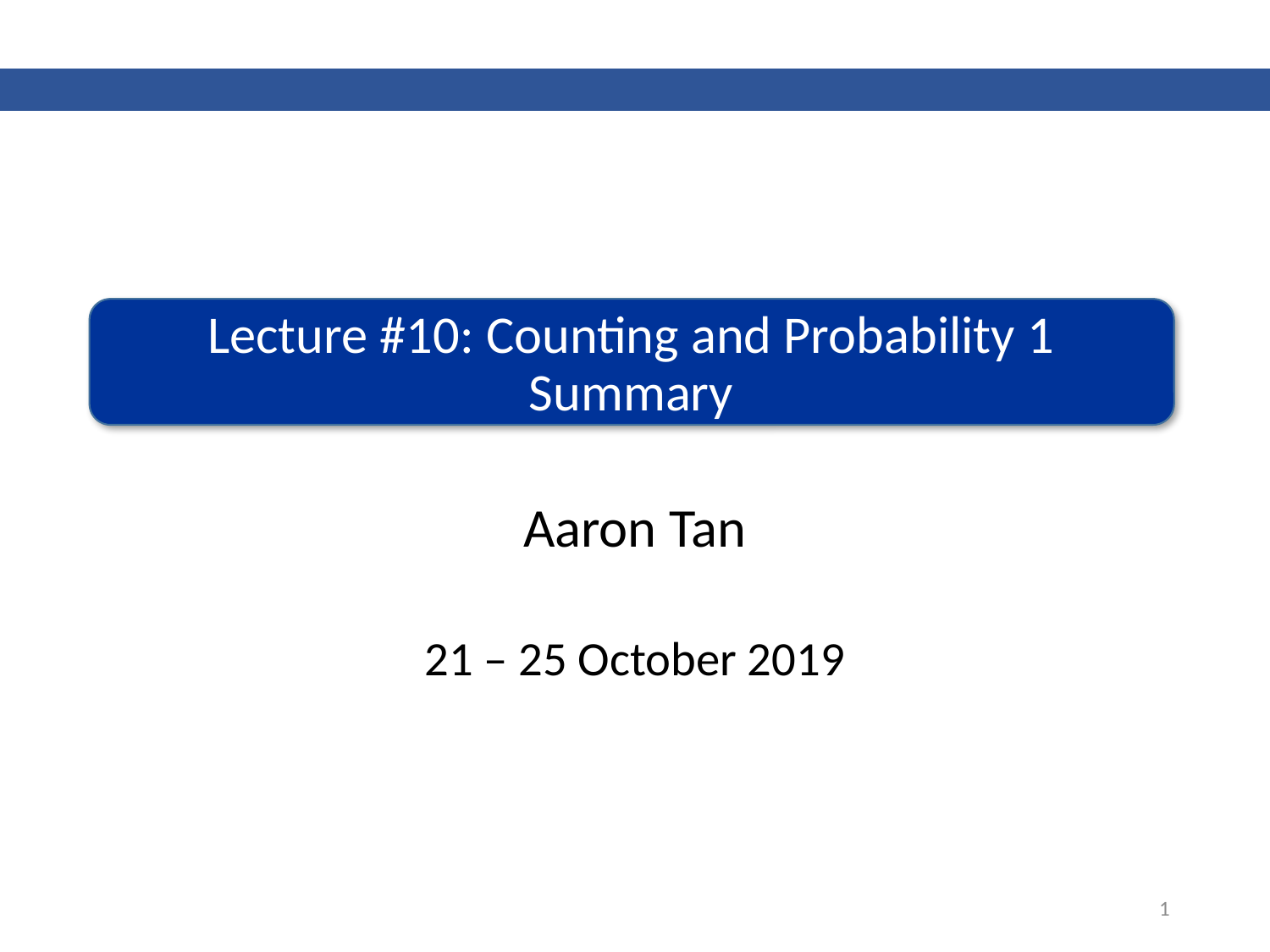

# Lecture #10: Counting and Probability 1 Summary
Aaron Tan

21 – 25 October 2019
1